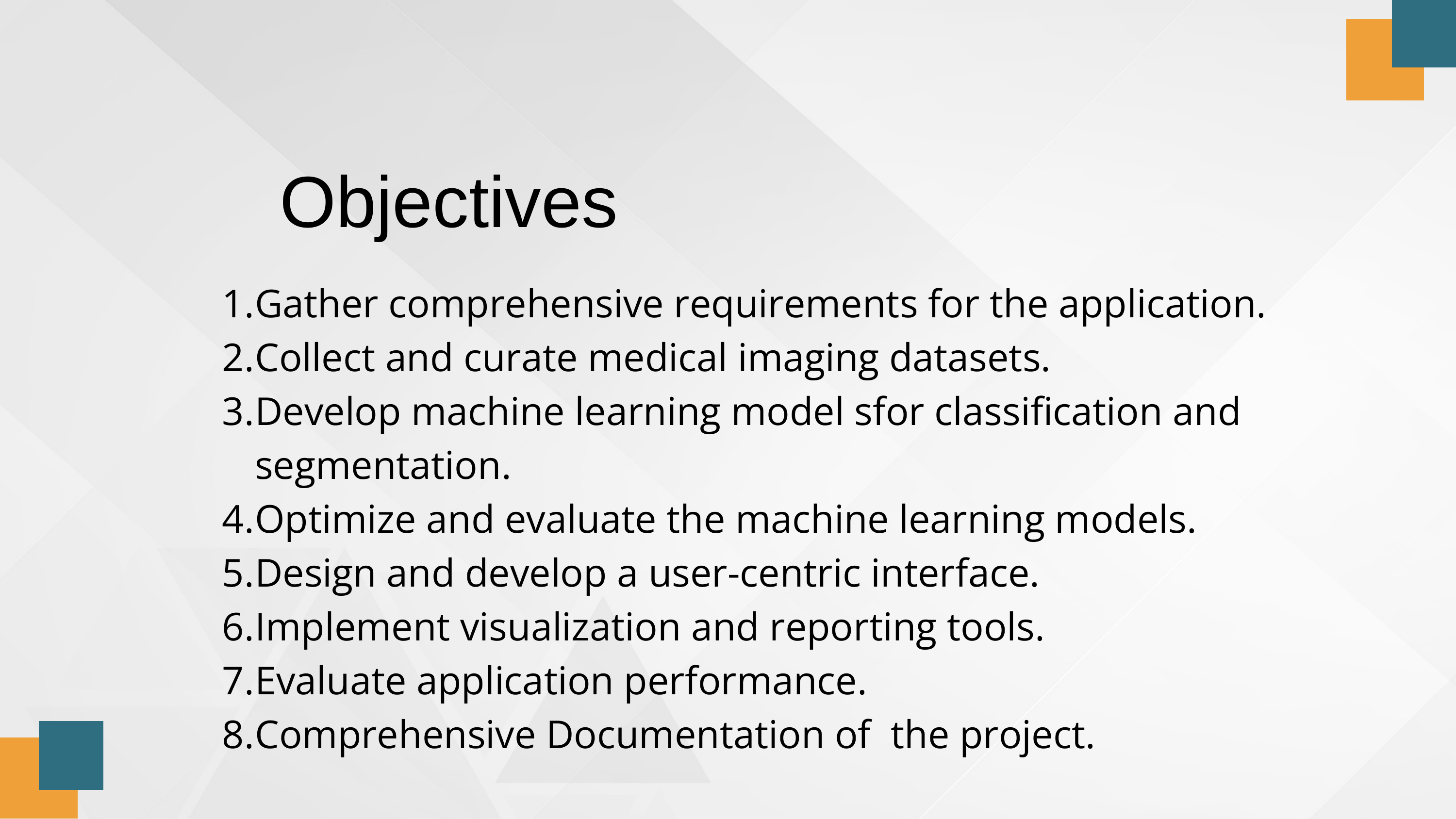

Objectives
Gather comprehensive requirements for the application.
Collect and curate medical imaging datasets.
Develop machine learning model sfor classification and segmentation.
Optimize and evaluate the machine learning models.
Design and develop a user-centric interface.
Implement visualization and reporting tools.
Evaluate application performance.
Comprehensive Documentation of  the project.